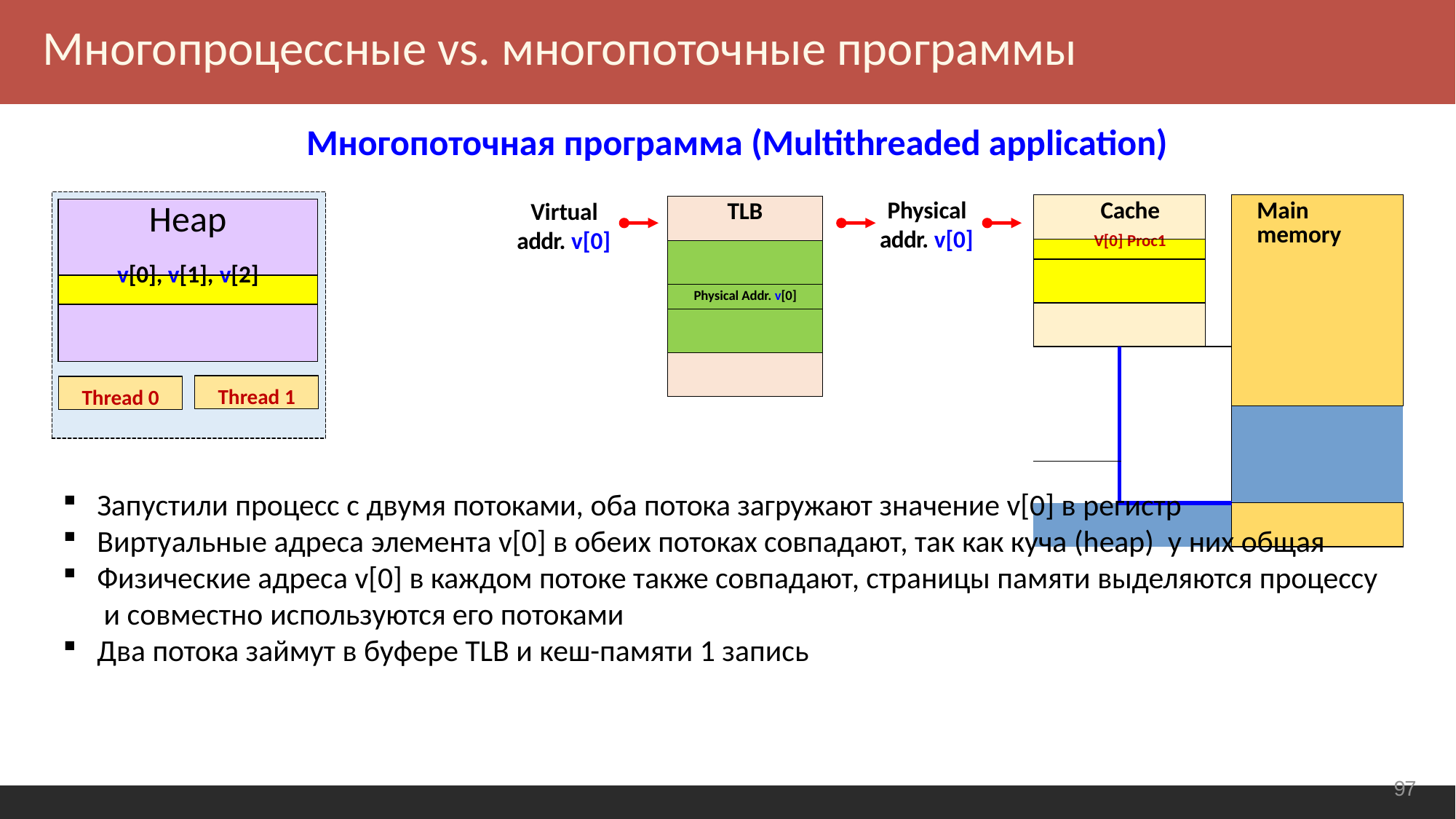

Многопроцессные vs. многопоточные программы
Многопоточная программа (Multithreaded application)

Physical  addr. v[0]
Virtual  addr. v[0]
| Cache |  |  | Main memory |
| --- | --- | --- | --- |
| V[0] Proc1 |  |  |  |
|  |  |  |  |
|  |  |  |  |
|  |  |  |  |
|  |  |  |
|  |  |  |
|  |  |  |  |
| TLB |
| --- |
|  |
| Physical Addr. v[0] |
|  |
|  |
| Heap |
| --- |
| v[0], v[1], v[2] |
|  |

Thread 1
Thread 0
Запустили процесс с двумя потоками, оба потока загружают значение v[0] в регистр
Виртуальные адреса элемента v[0] в обеих потоках совпадают, так как куча (heap)  у них общая
Физические адреса v[0] в каждом потоке также совпадают, страницы памяти выделяются процессу  и совместно используются его потоками
Два потока займут в буфере TLB и кеш-памяти 1 запись
97